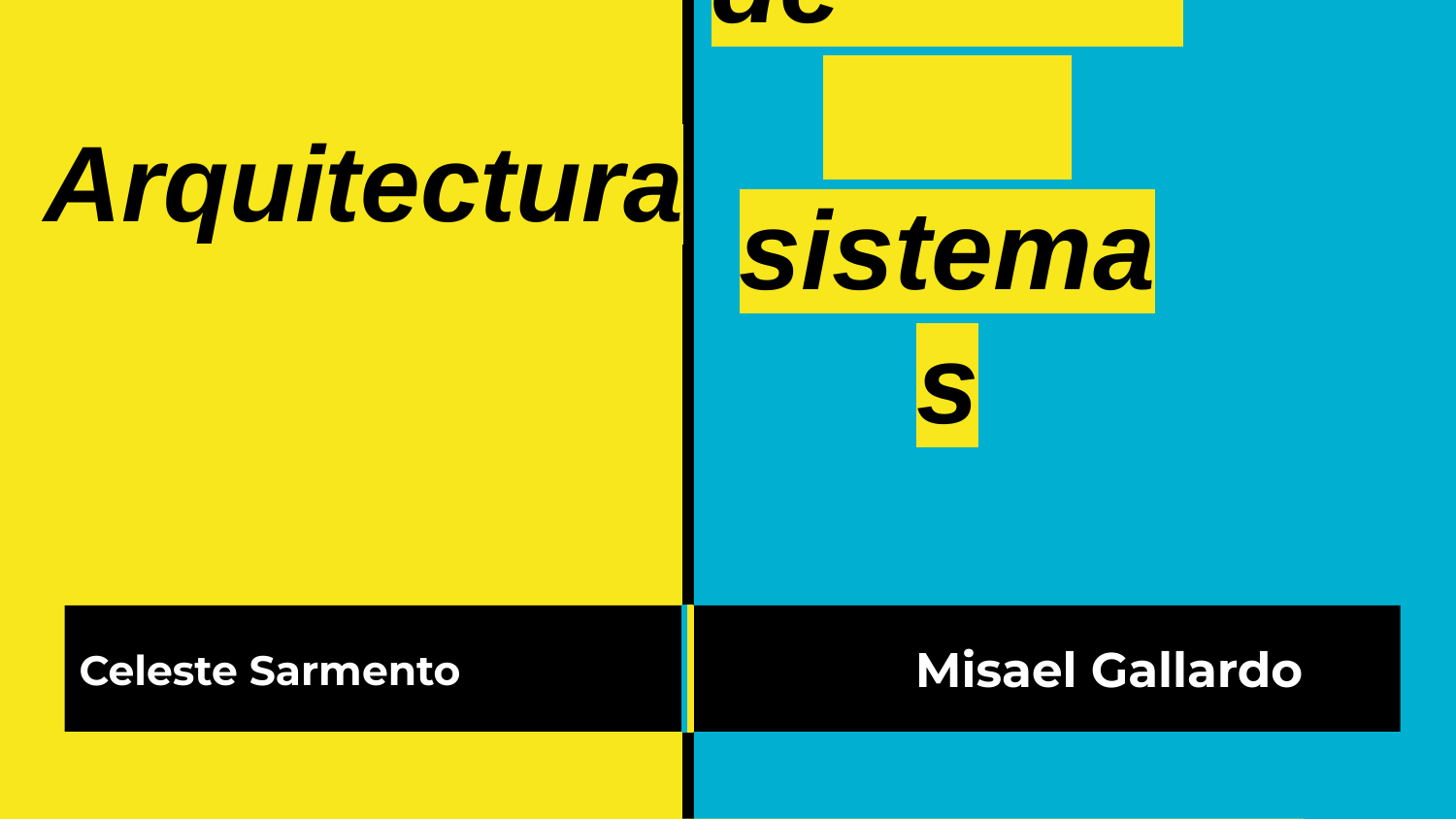

# de                     sistemas
 Arquitectura

Celeste Sarmento
Misael Gallardo